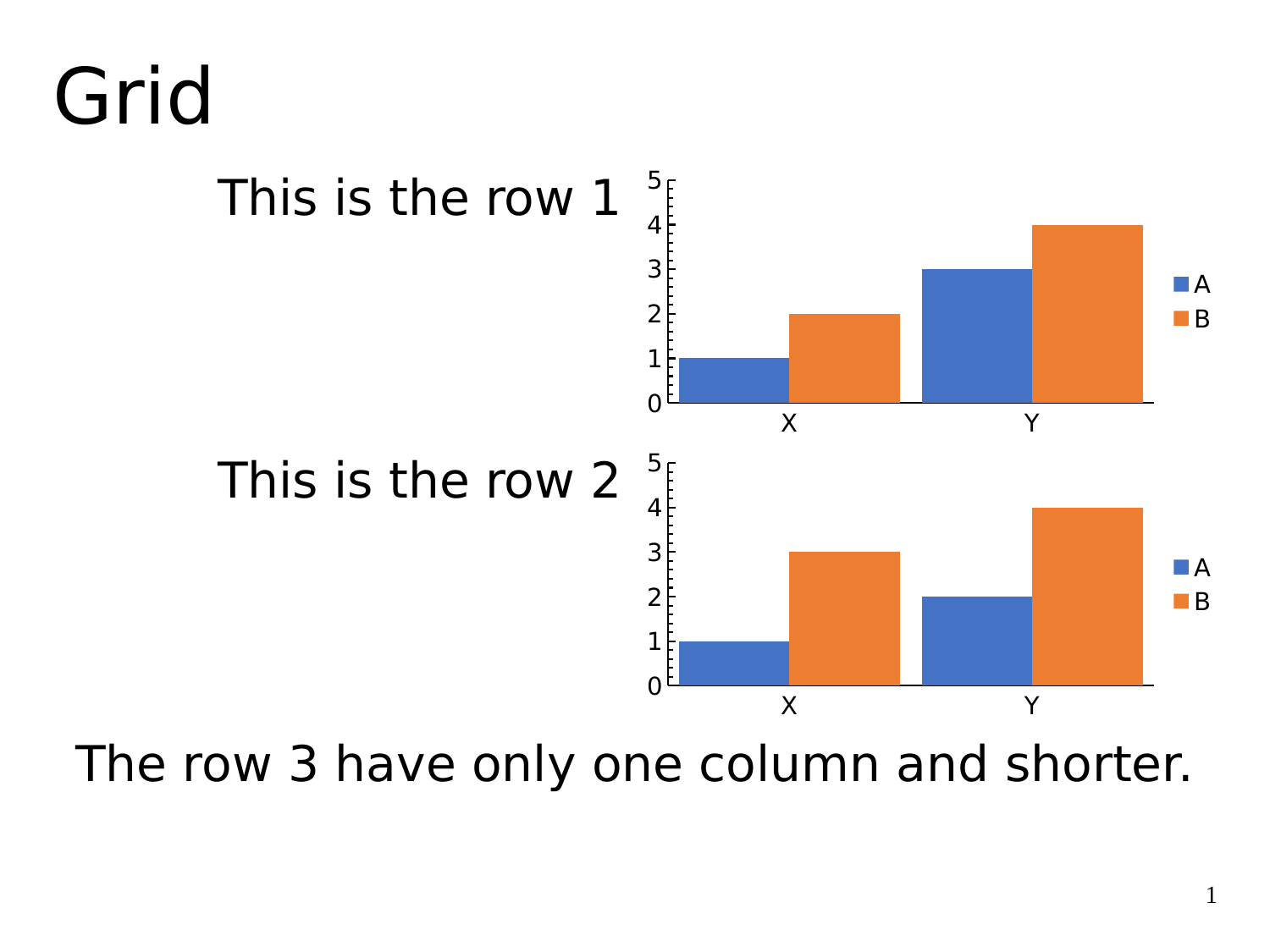

# Grid
This is the row 1

### Chart

| Category | A | B |
|---|---|---|
| X | 1.0 | 2.0 |
| Y | 3.0 | 4.0 |
This is the row 2

### Chart

| Category | A | B |
|---|---|---|
| X | 1.0 | 3.0 |
| Y | 2.0 | 4.0 |
The row 3 have only one column and shorter.
1